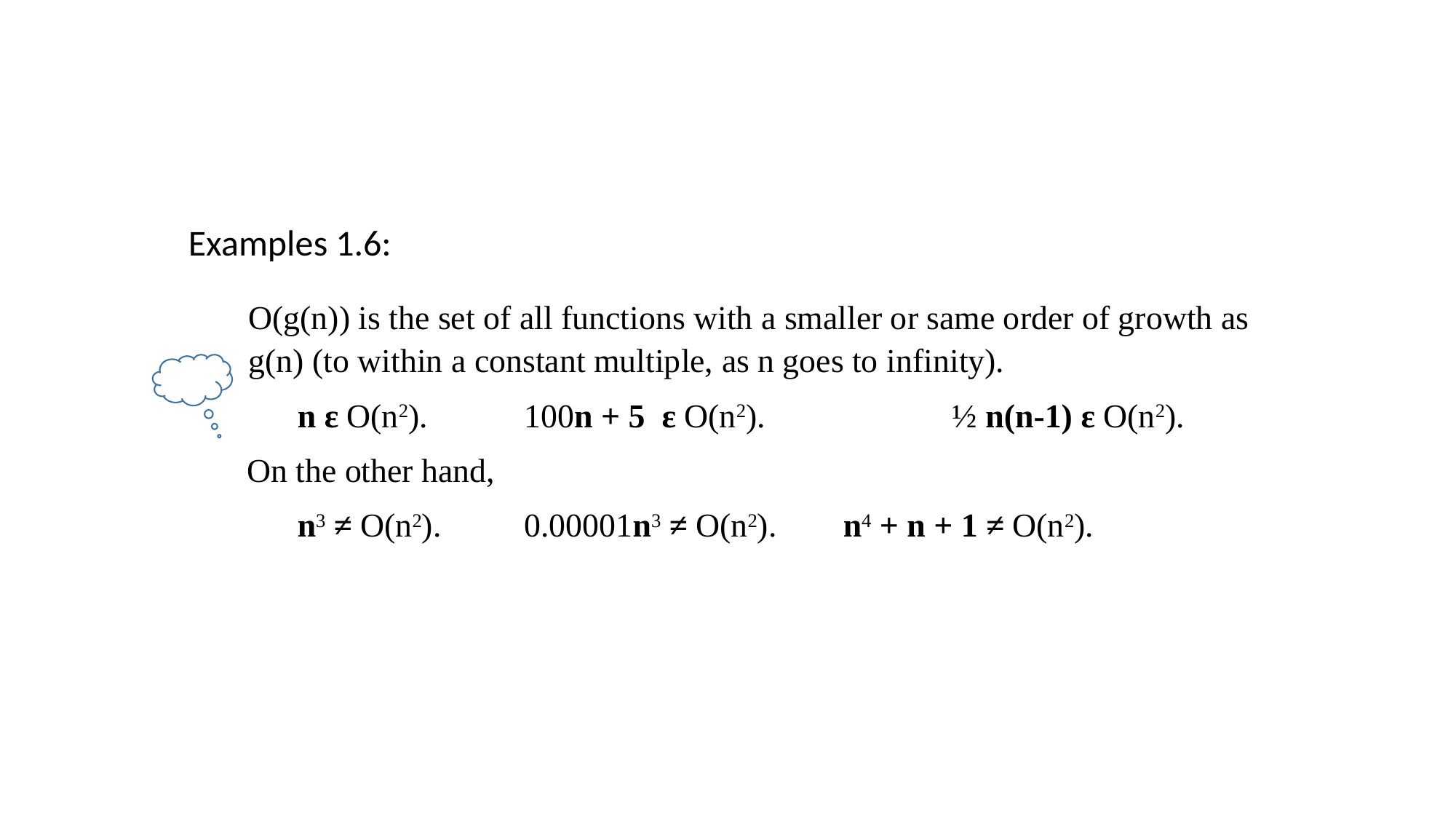

Examples 1.6:
O(g(n)) is the set of all functions with a smaller or same order of growth as g(n) (to within a constant multiple, as n goes to infinity).
      	n ε O(n2).	 100n + 5  ε O(n2).	 	½ n(n-1) ε O(n2).
       On the other hand,
	n3 ≠ O(n2).	 0.00001n3 ≠ O(n2).	n4 + n + 1 ≠ O(n2).